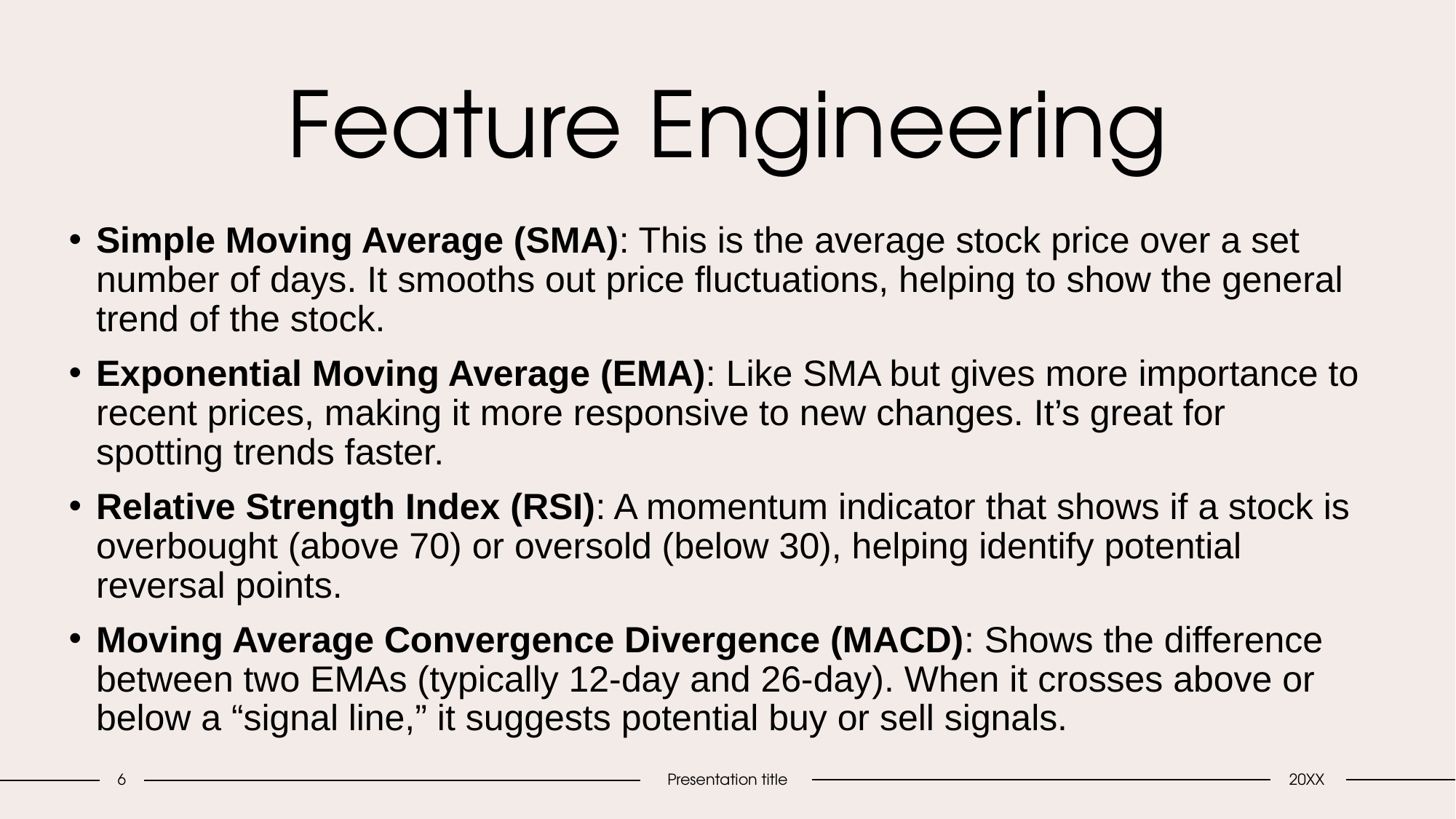

# Feature Engineering
Simple Moving Average (SMA): This is the average stock price over a set number of days. It smooths out price fluctuations, helping to show the general trend of the stock.
Exponential Moving Average (EMA): Like SMA but gives more importance to recent prices, making it more responsive to new changes. It’s great for spotting trends faster.
Relative Strength Index (RSI): A momentum indicator that shows if a stock is overbought (above 70) or oversold (below 30), helping identify potential reversal points.
Moving Average Convergence Divergence (MACD): Shows the difference between two EMAs (typically 12-day and 26-day). When it crosses above or below a “signal line,” it suggests potential buy or sell signals.
6
Presentation title
20XX